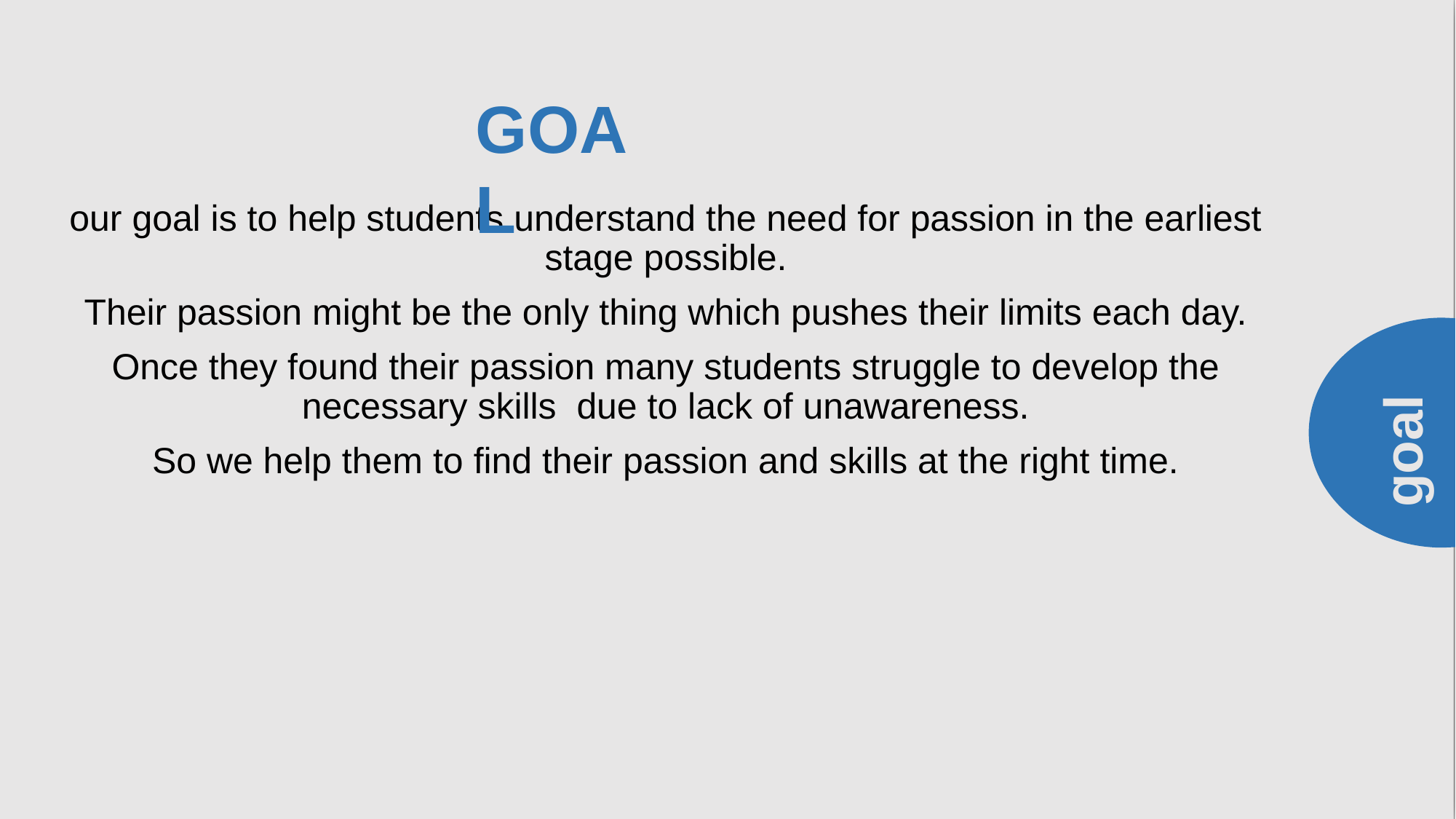

GOAL

#
our goal is to help students understand the need for passion in the earliest stage possible.
Their passion might be the only thing which pushes their limits each day.
Once they found their passion many students struggle to develop the necessary skills  due to lack of unawareness.
So we help them to find their passion and skills at the right time.

goal